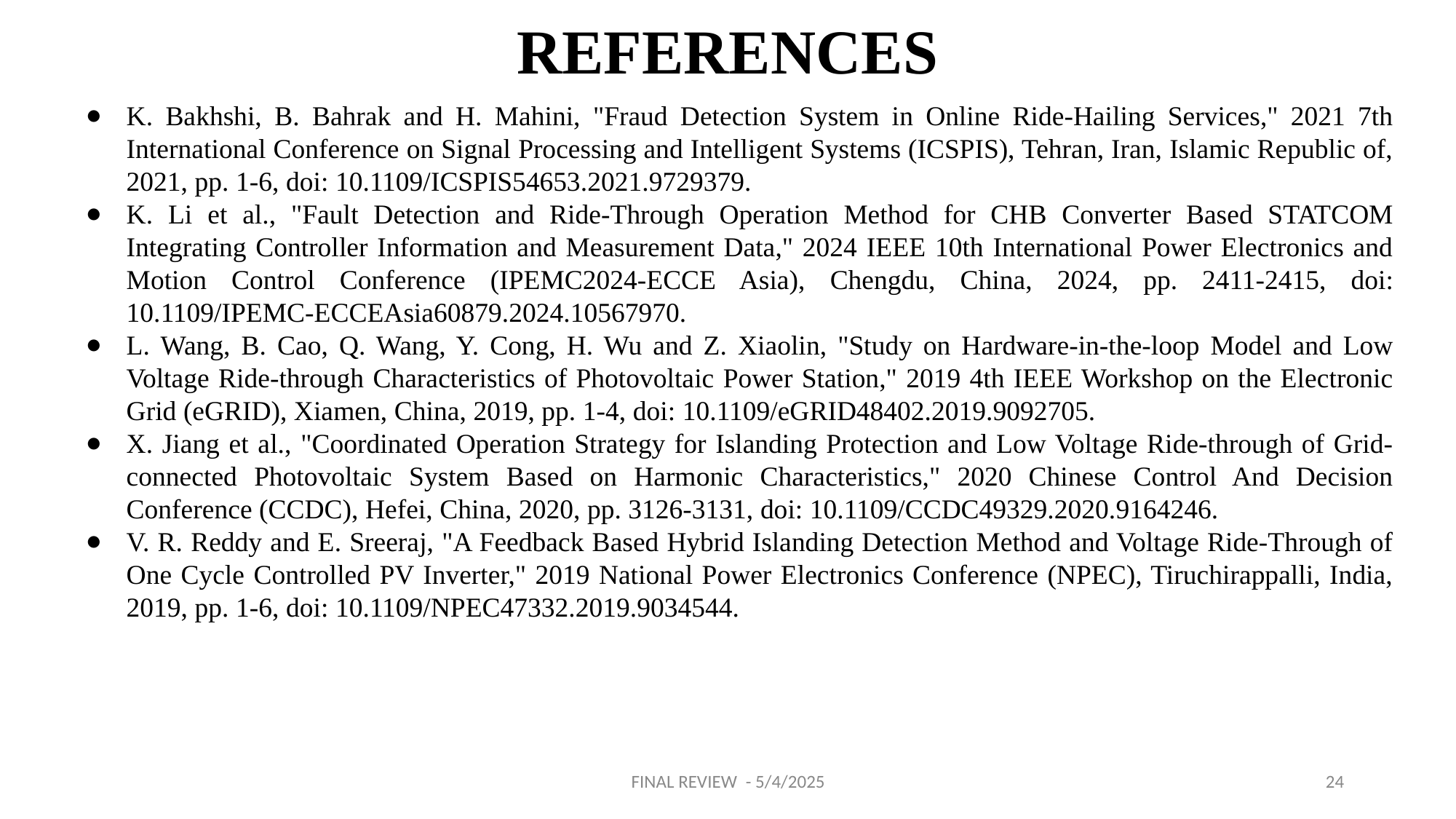

# REFERENCES
K. Bakhshi, B. Bahrak and H. Mahini, "Fraud Detection System in Online Ride-Hailing Services," 2021 7th International Conference on Signal Processing and Intelligent Systems (ICSPIS), Tehran, Iran, Islamic Republic of, 2021, pp. 1-6, doi: 10.1109/ICSPIS54653.2021.9729379.
K. Li et al., "Fault Detection and Ride-Through Operation Method for CHB Converter Based STATCOM Integrating Controller Information and Measurement Data," 2024 IEEE 10th International Power Electronics and Motion Control Conference (IPEMC2024-ECCE Asia), Chengdu, China, 2024, pp. 2411-2415, doi: 10.1109/IPEMC-ECCEAsia60879.2024.10567970.
L. Wang, B. Cao, Q. Wang, Y. Cong, H. Wu and Z. Xiaolin, "Study on Hardware-in-the-loop Model and Low Voltage Ride-through Characteristics of Photovoltaic Power Station," 2019 4th IEEE Workshop on the Electronic Grid (eGRID), Xiamen, China, 2019, pp. 1-4, doi: 10.1109/eGRID48402.2019.9092705.
X. Jiang et al., "Coordinated Operation Strategy for Islanding Protection and Low Voltage Ride-through of Grid-connected Photovoltaic System Based on Harmonic Characteristics," 2020 Chinese Control And Decision Conference (CCDC), Hefei, China, 2020, pp. 3126-3131, doi: 10.1109/CCDC49329.2020.9164246.
V. R. Reddy and E. Sreeraj, "A Feedback Based Hybrid Islanding Detection Method and Voltage Ride-Through of One Cycle Controlled PV Inverter," 2019 National Power Electronics Conference (NPEC), Tiruchirappalli, India, 2019, pp. 1-6, doi: 10.1109/NPEC47332.2019.9034544.

FINAL REVIEW  - 5/4/2025
24